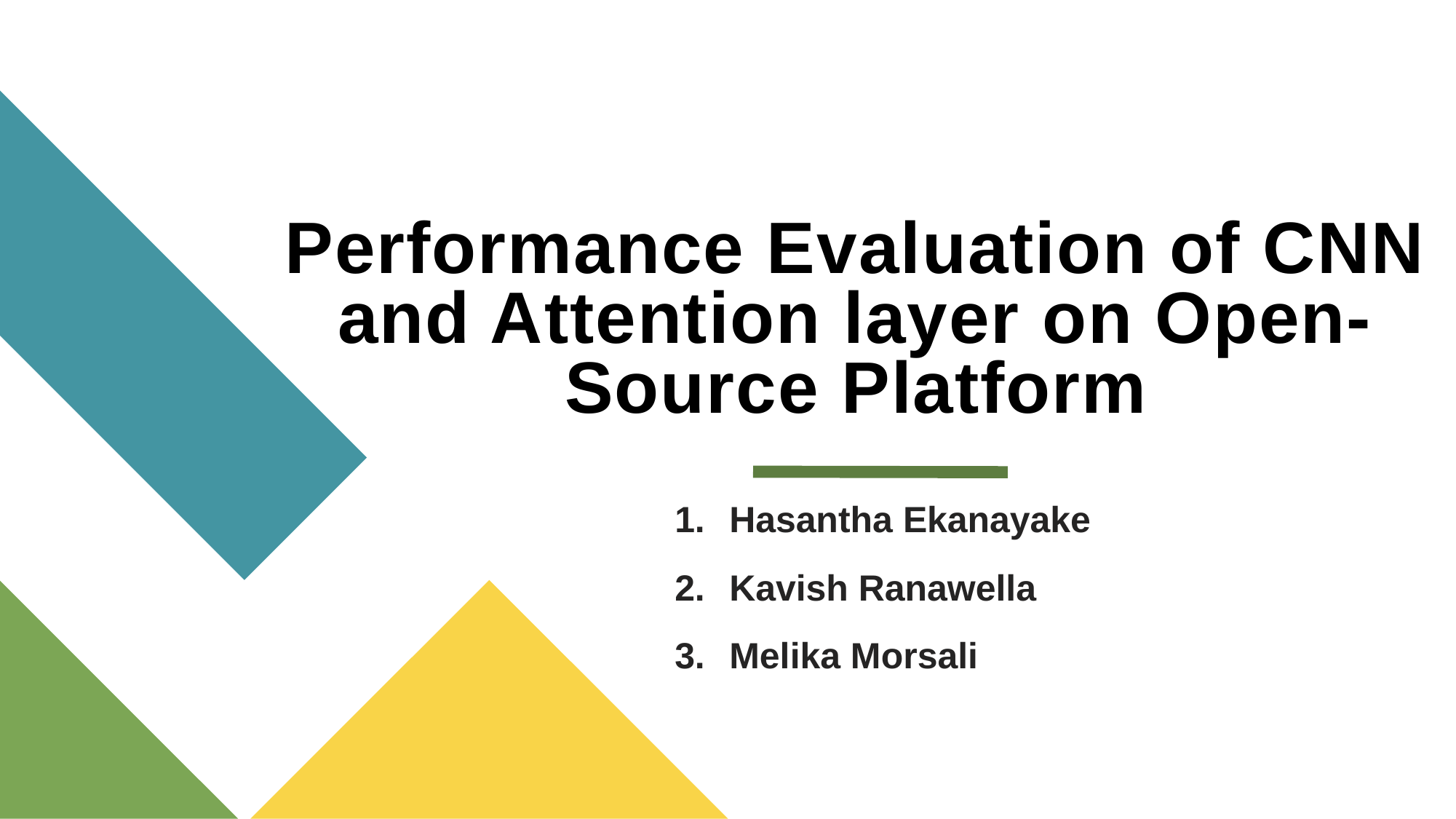

# Performance Evaluation of CNN and Attention layer on Open-Source Platform
Hasantha Ekanayake
Kavish Ranawella
Melika Morsali